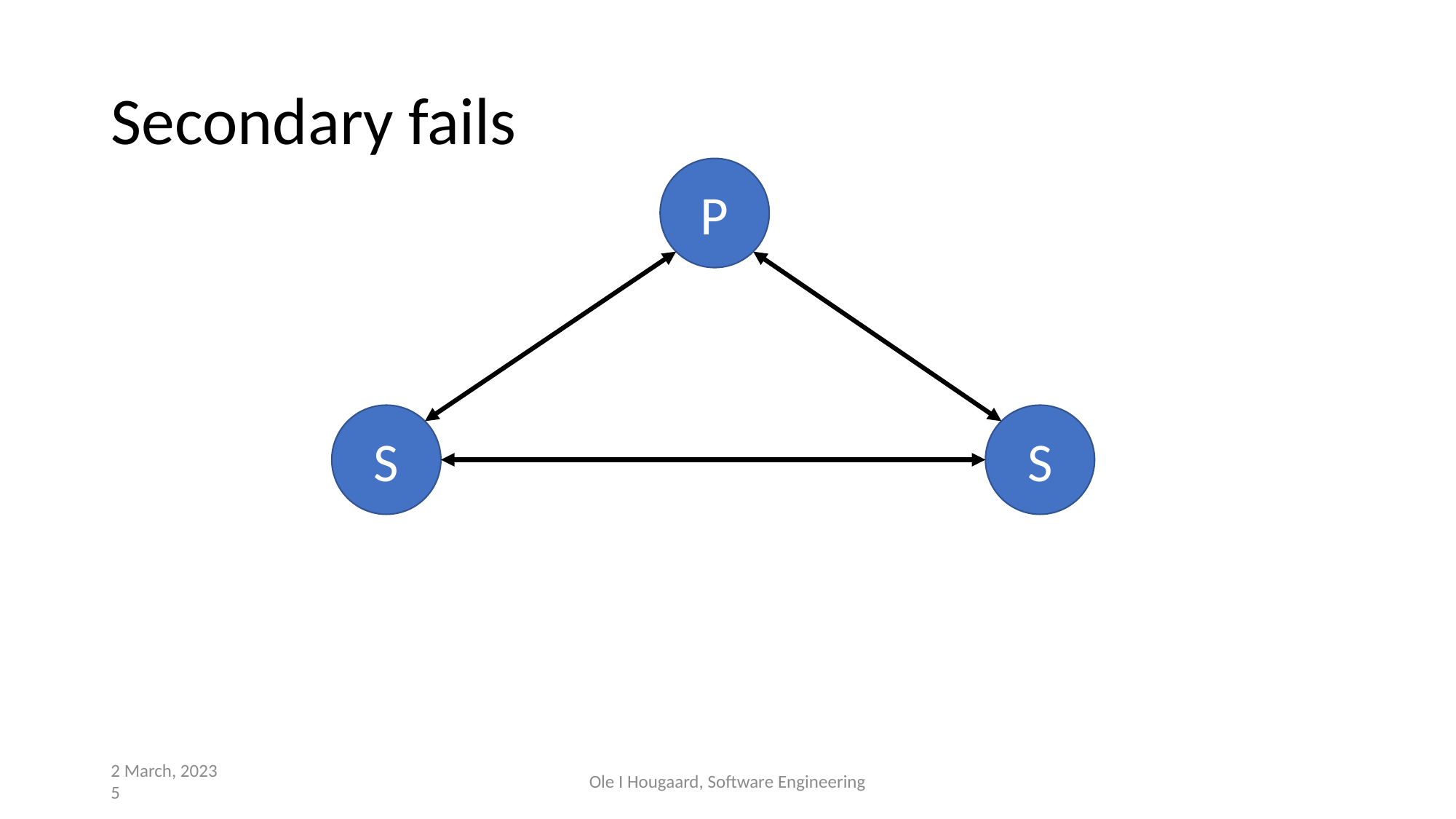

# Secondary fails
P
S
S
2 March, 2023
5
Ole I Hougaard, Software Engineering